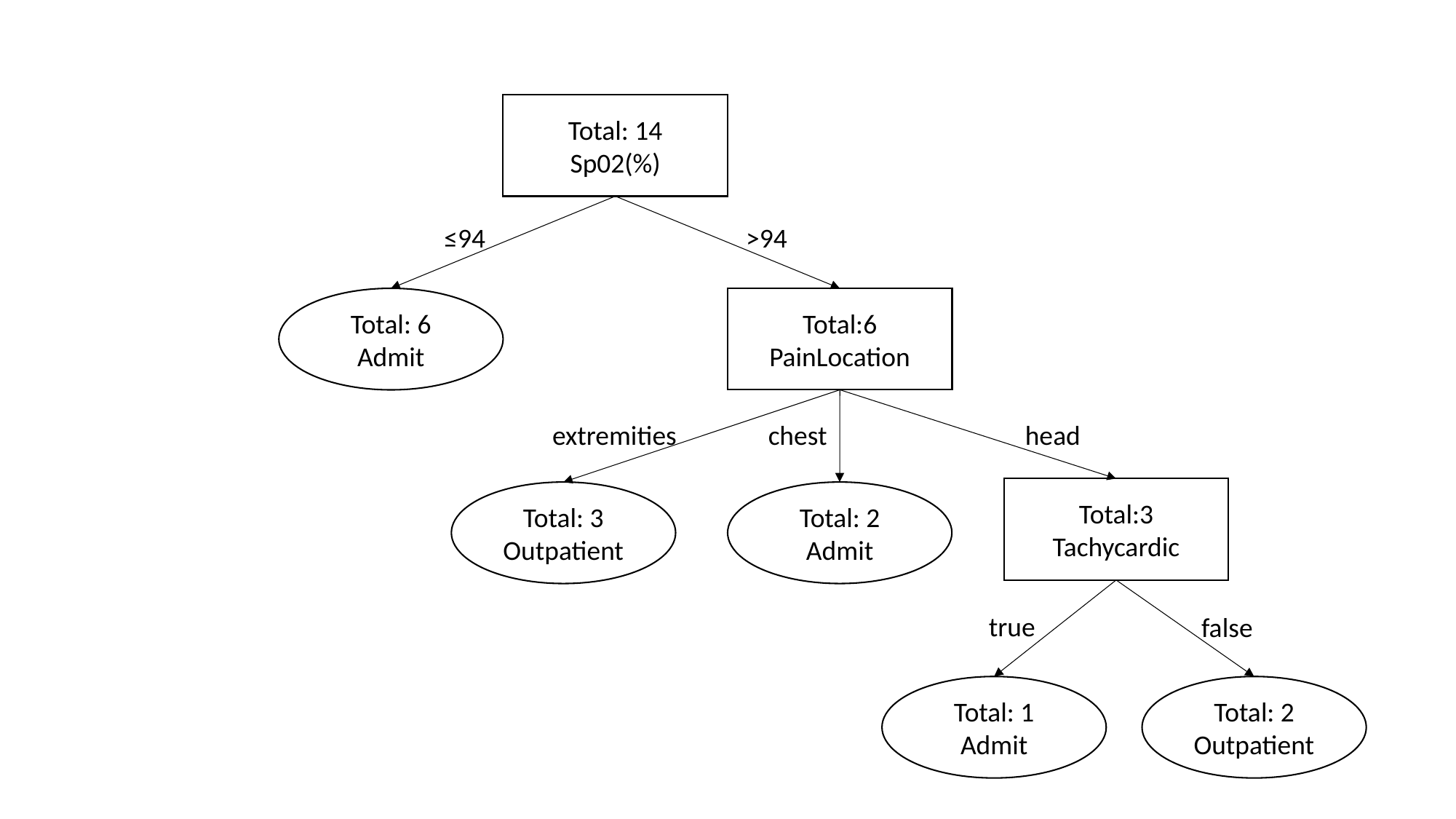

Total: 14
Sp02(%)
≤94
>94
Total: 6
Admit
Total:6
PainLocation
extremities
chest
head
Total:3
Tachycardic
Total: 3
Outpatient
Total: 2
Admit
true
false
Total: 1
Admit
Total: 2
Outpatient